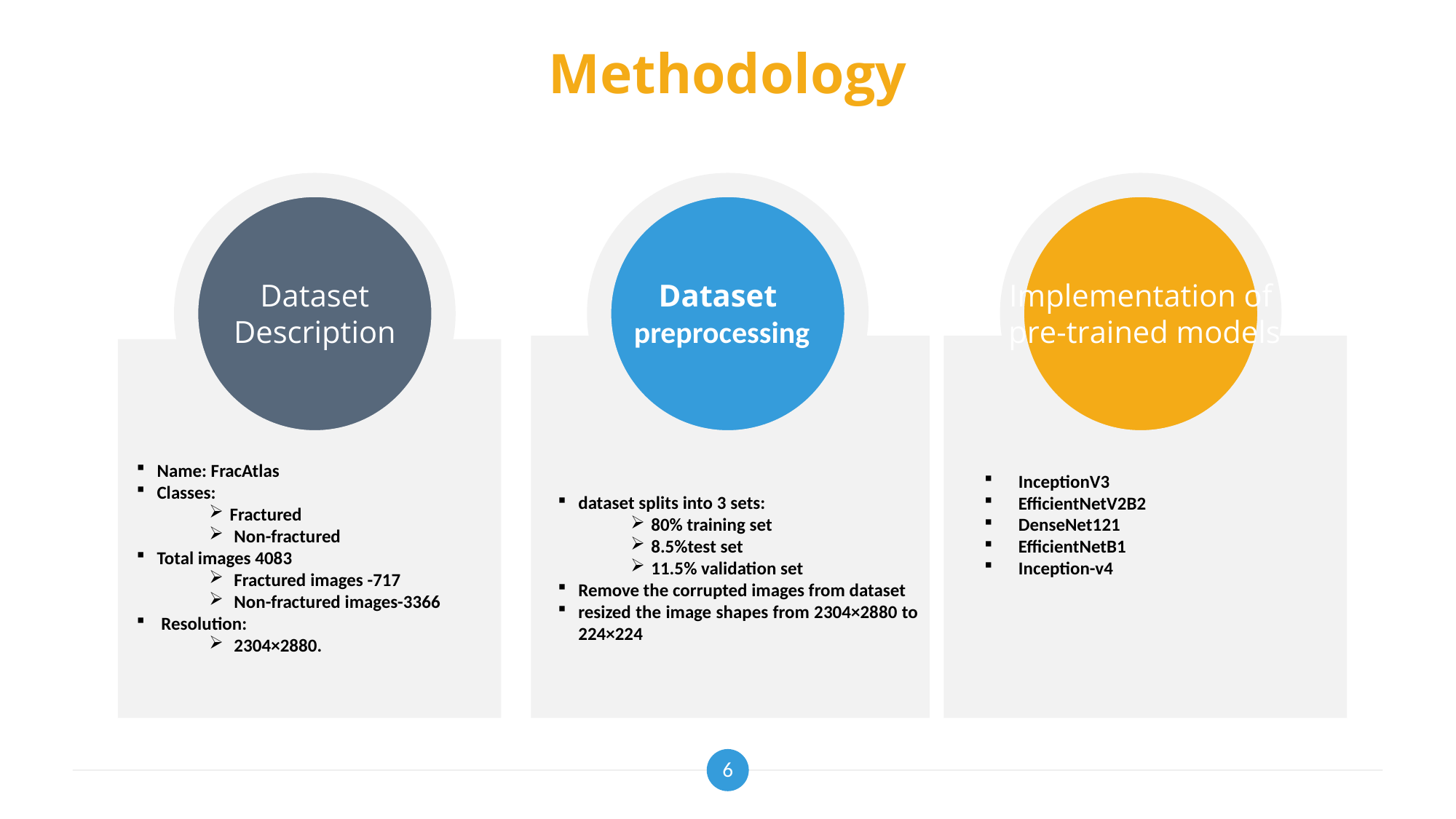

# Methodology

Dataset
Description
Dataset
preprocessing
Implementation of
 pre-trained models

Name: FracAtlas
Classes:
Fractured
 Non-fractured
Total images 4083
 Fractured images -717
 Non-fractured images-3366
 Resolution:
 2304×2880.

dataset splits into 3 sets:
80% training set
8.5%test set
11.5% validation set
Remove the corrupted images from dataset
resized the image shapes from 2304×2880 to 224×224
InceptionV3
EfficientNetV2B2
DenseNet121
EfficientNetB1
Inception-v4
6